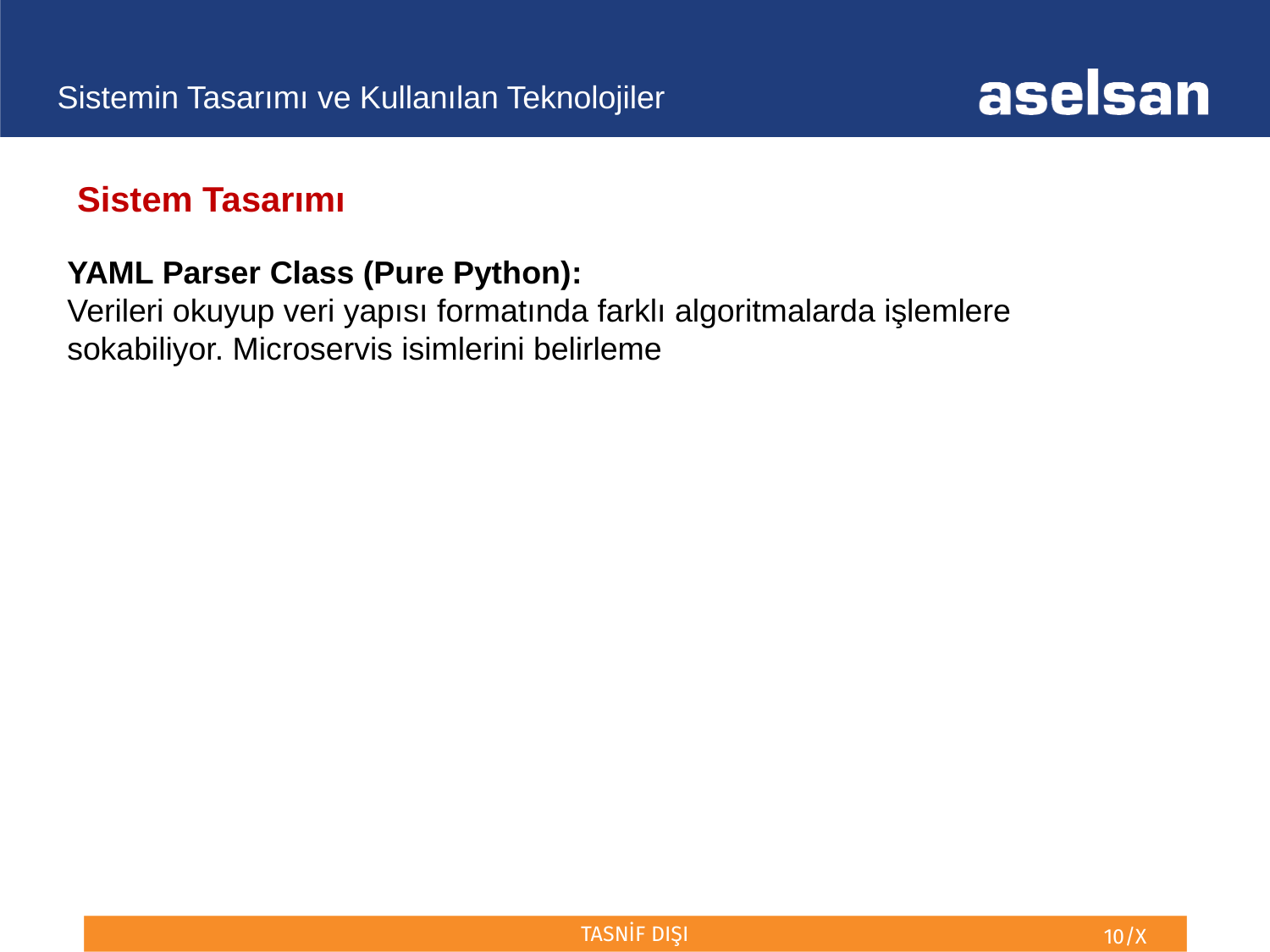

Sistemin Tasarımı ve Kullanılan Teknolojiler
 Sistem Tasarımı
YAML Parser Class (Pure Python):
Verileri okuyup veri yapısı formatında farklı algoritmalarda işlemlere sokabiliyor. Microservis isimlerini belirleme